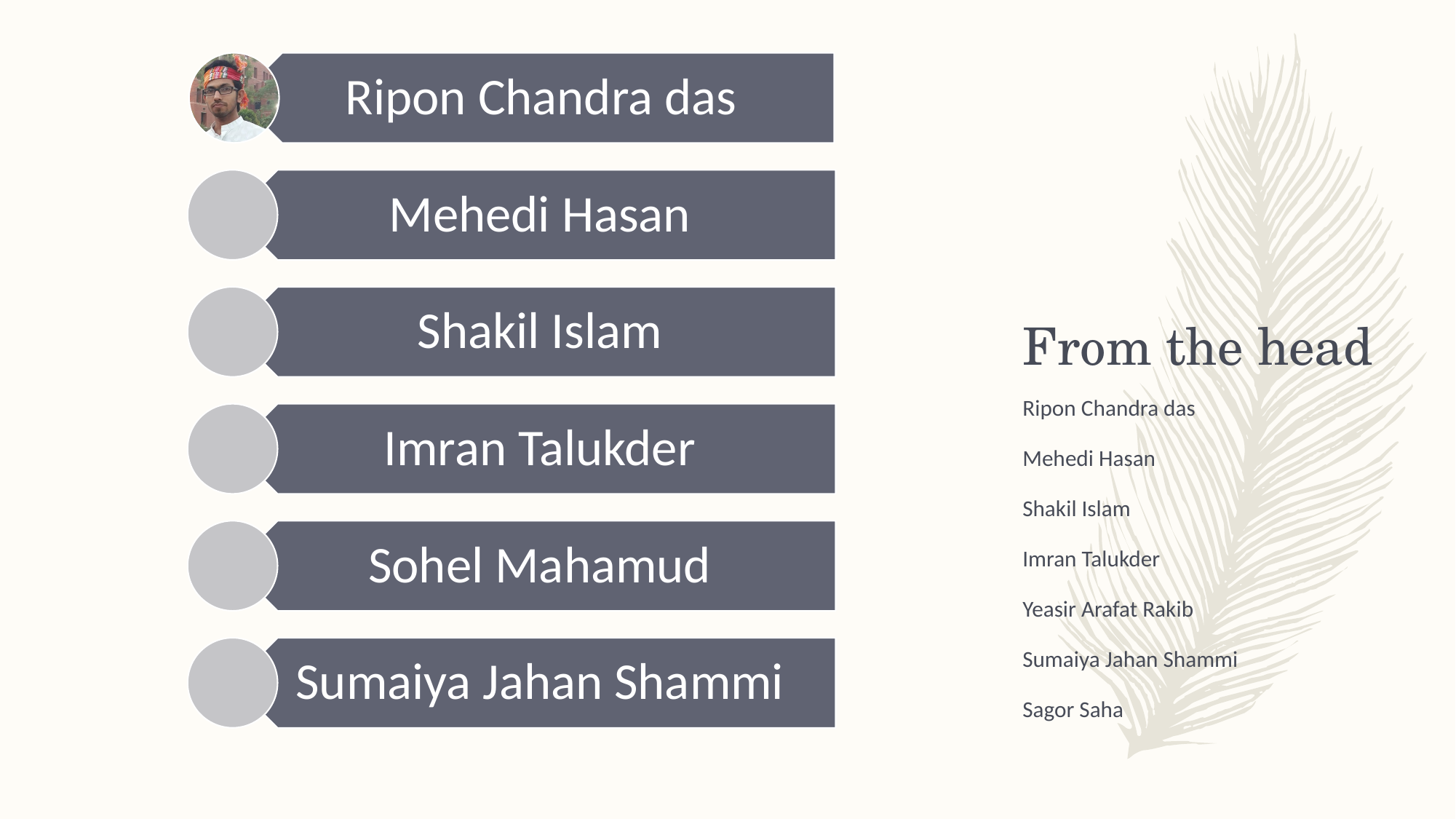

Ripon Chandra das
Mehedi Hasan
Shakil Islam
Imran Talukder
Sohel Mahamud
Sumaiya Jahan Shammi
# From the head
Ripon Chandra das
Mehedi Hasan
Shakil Islam
Imran Talukder
Yeasir Arafat Rakib
Sumaiya Jahan Shammi
Sagor Saha